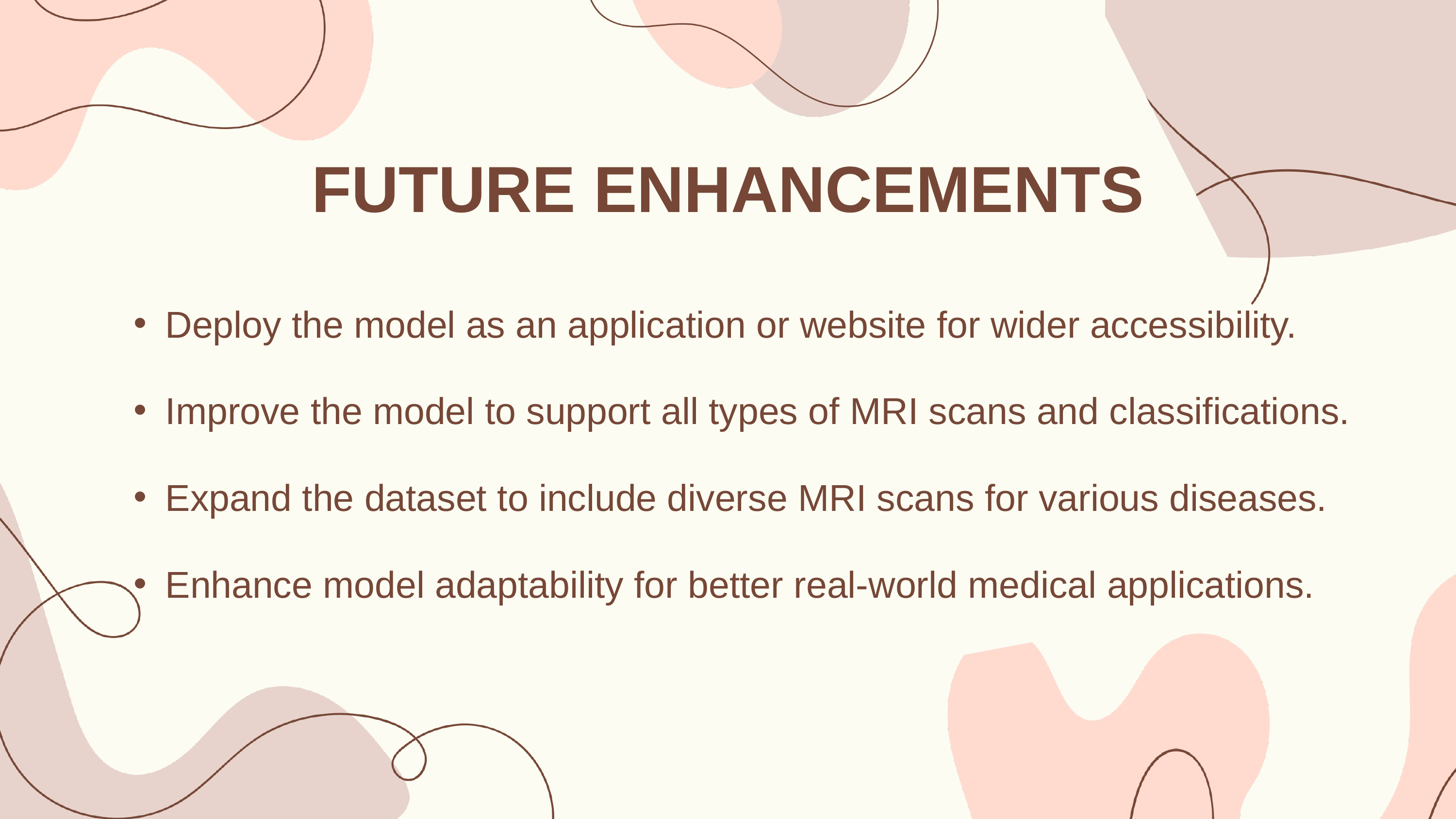

FUTURE ENHANCEMENTS

Deploy the model as an application or website for wider accessibility.
Improve the model to support all types of MRI scans and classifications.
Expand the dataset to include diverse MRI scans for various diseases.
Enhance model adaptability for better real-world medical applications.